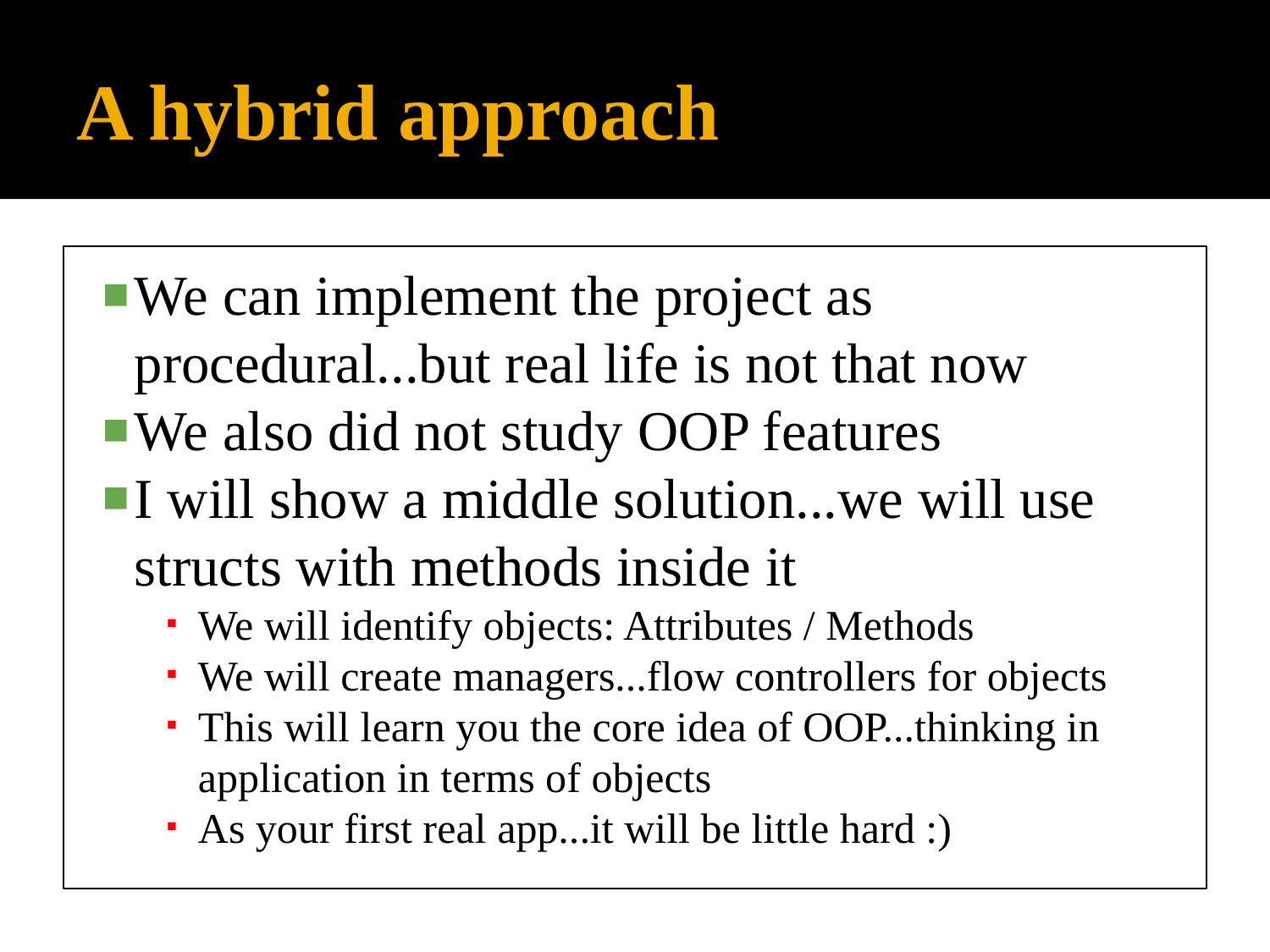

# A hybrid approach
We can implement the project as procedural...but real life is not that now
We also did not study OOP features
I will show a middle solution...we will use structs with methods inside it
We will identify objects: Attributes / Methods
We will create managers...flow controllers for objects
This will learn you the core idea of OOP...thinking in application in terms of objects
As your first real app...it will be little hard :)